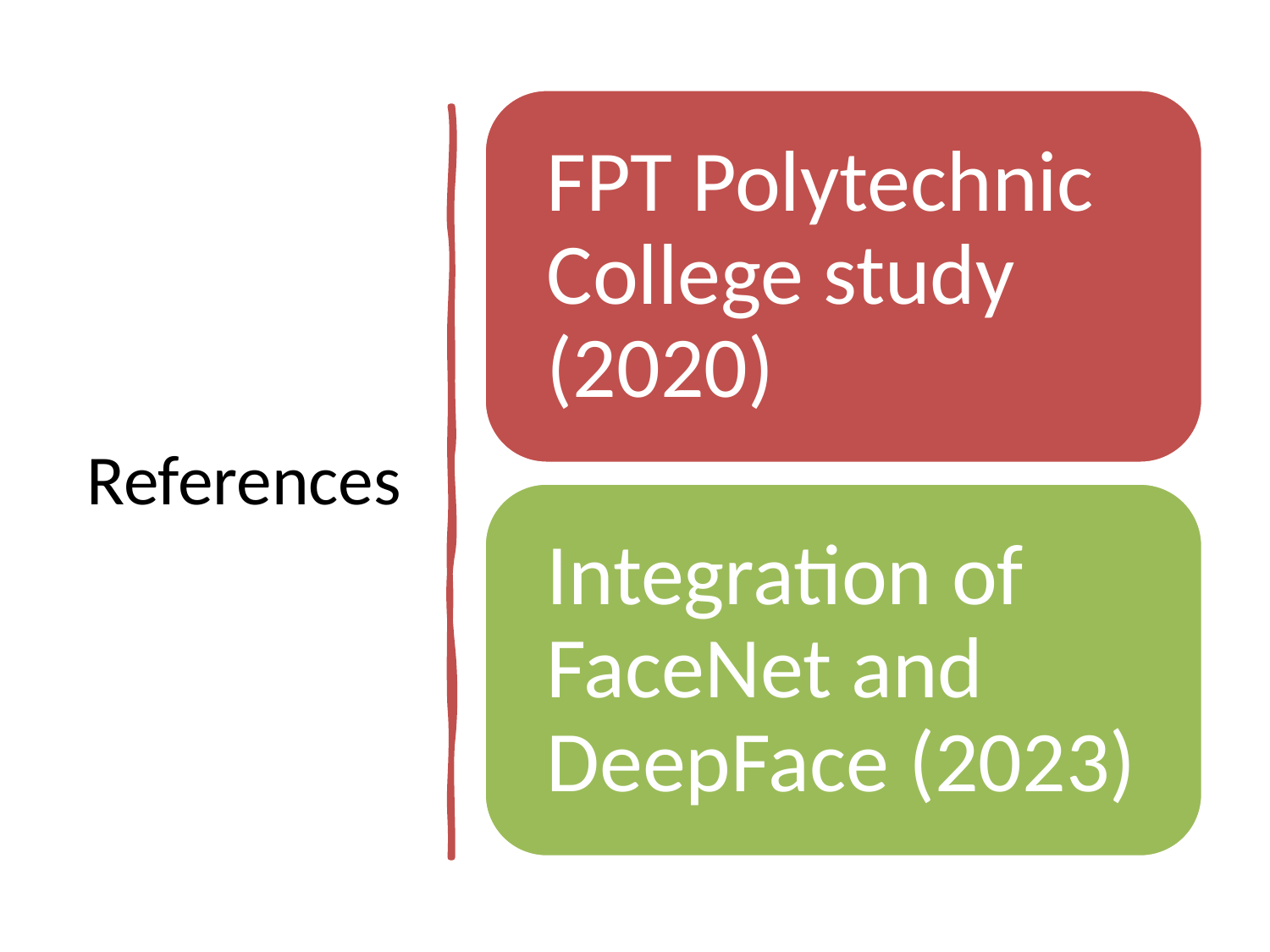

FPT Polytechnic College study (2020)
Integration of FaceNet and DeepFace (2023)
# References